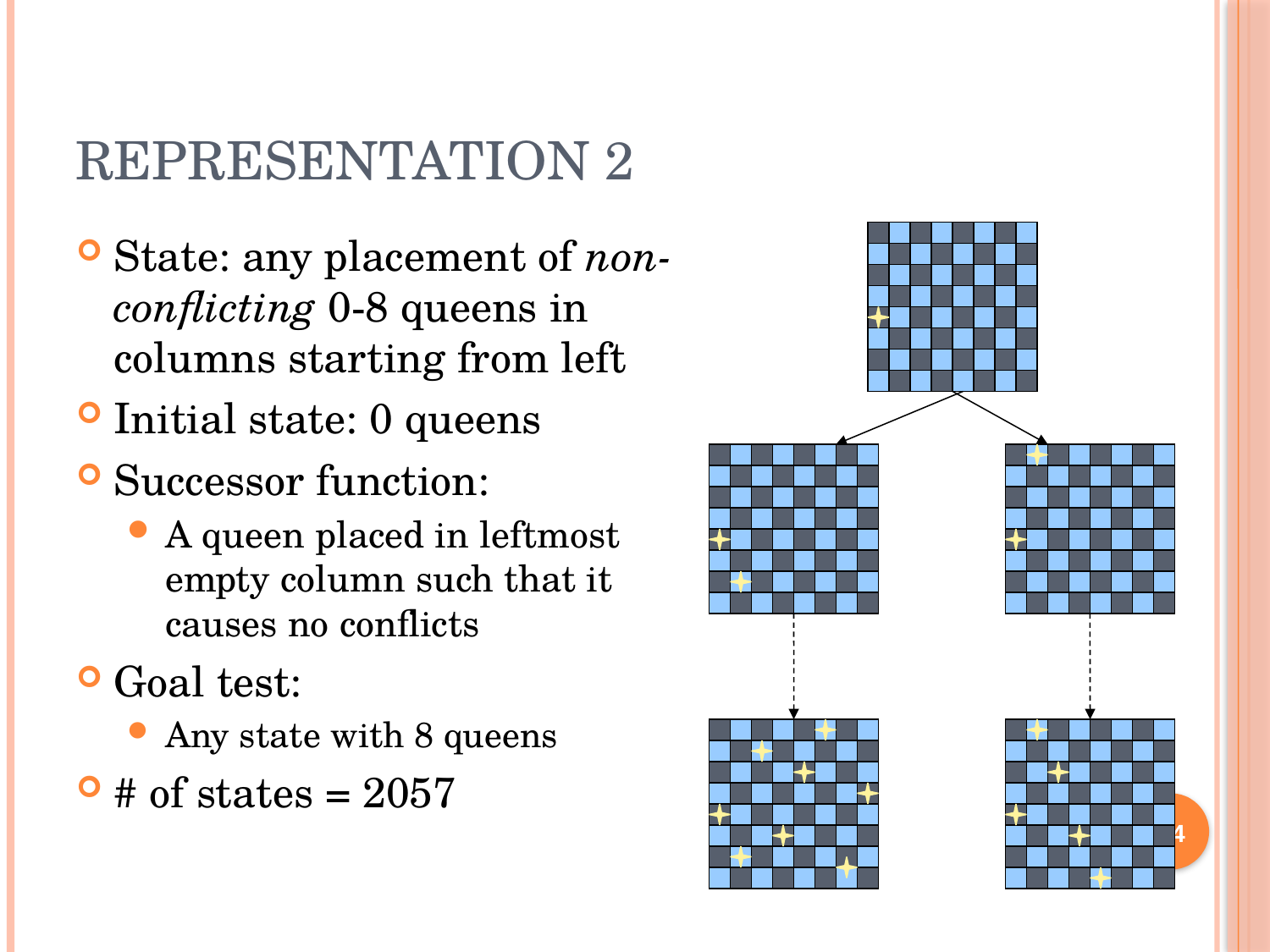

# Representation 2
State: any placement of non-conflicting 0-8 queens in columns starting from left
Initial state: 0 queens
Successor function:
A queen placed in leftmost empty column such that it causes no conflicts
Goal test:
Any state with 8 queens
# of states = 2057

14